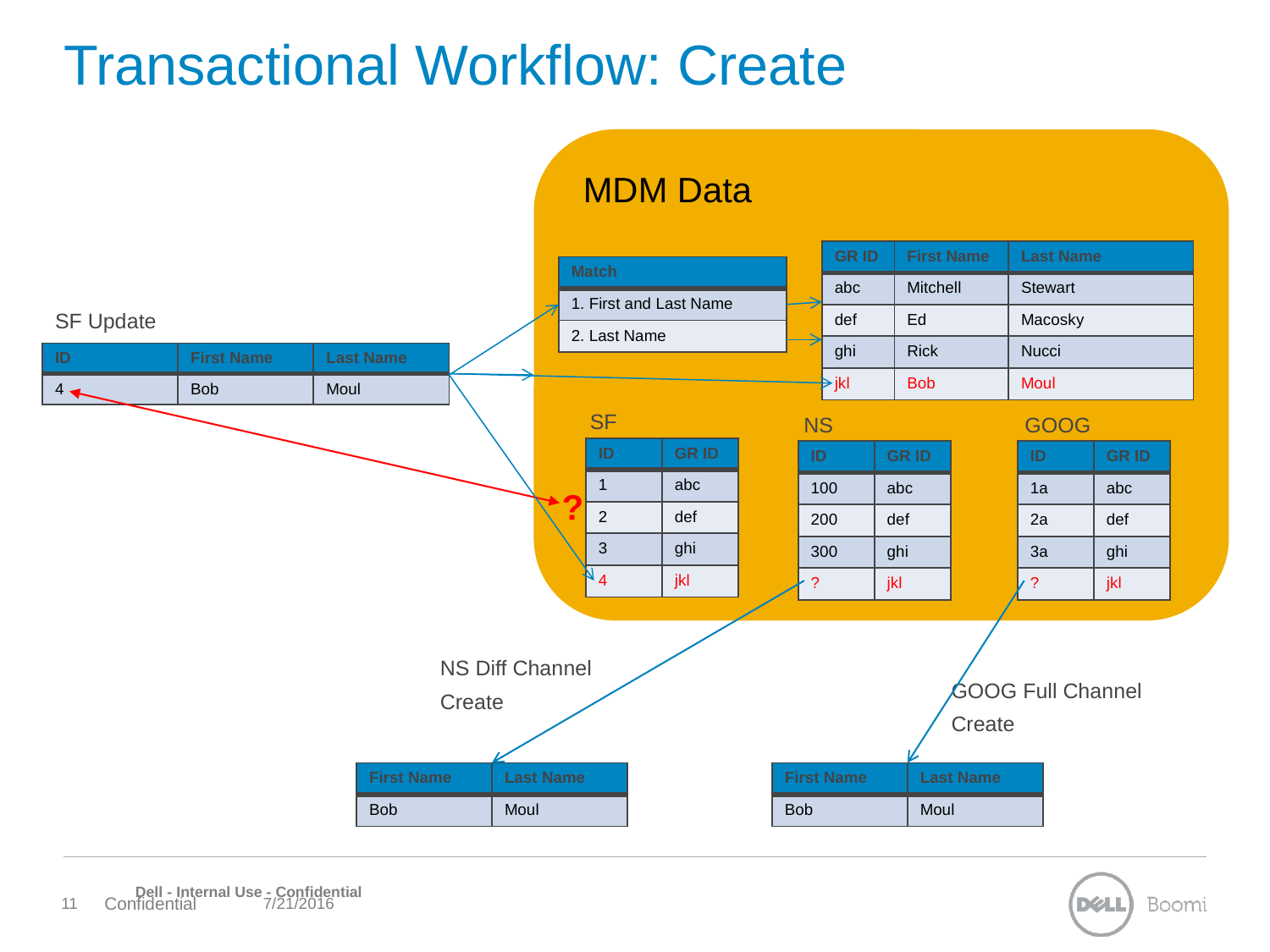

# Transactional Workflow: Create
MDM Data
| GR ID | First Name | Last Name |
| --- | --- | --- |
| abc | Mitchell | Stewart |
| def | Ed | Macosky |
| ghi | Rick | Nucci |
| jkl | Bob | Moul |
| GR ID | First Name | Last Name |
| --- | --- | --- |
| abc | Mitchell | Stewart |
| def | Ed | Macosky |
| ghi | Rick | Nucci |
| Match |
| --- |
| 1. First and Last Name |
| 2. Last Name |
SF Update
| ID | First Name | Last Name |
| --- | --- | --- |
| 4 | Bob | Moul |
SF
NS
GOOG
| ID | GR ID |
| --- | --- |
| 1 | abc |
| 2 | def |
| 3 | ghi |
| 4 | jkl |
| ID | GR ID |
| --- | --- |
| 1 | abc |
| 2 | def |
| 3 | ghi |
| ID | GR ID |
| --- | --- |
| 100 | abc |
| 200 | def |
| 300 | ghi |
| ? | jkl |
| ID | GR ID |
| --- | --- |
| 1a | abc |
| 2a | def |
| 3a | ghi |
| ? | jkl |
| ID | GR ID |
| --- | --- |
| 100 | abc |
| 200 | def |
| 300 | ghi |
| ID | GR ID |
| --- | --- |
| 1a | abc |
| 2a | def |
| 3a | ghi |
?
NS Diff Channel
Create
GOOG Full Channel
Create
| First Name | Last Name |
| --- | --- |
| Bob | Moul |
| First Name | Last Name |
| --- | --- |
| Bob | Moul |